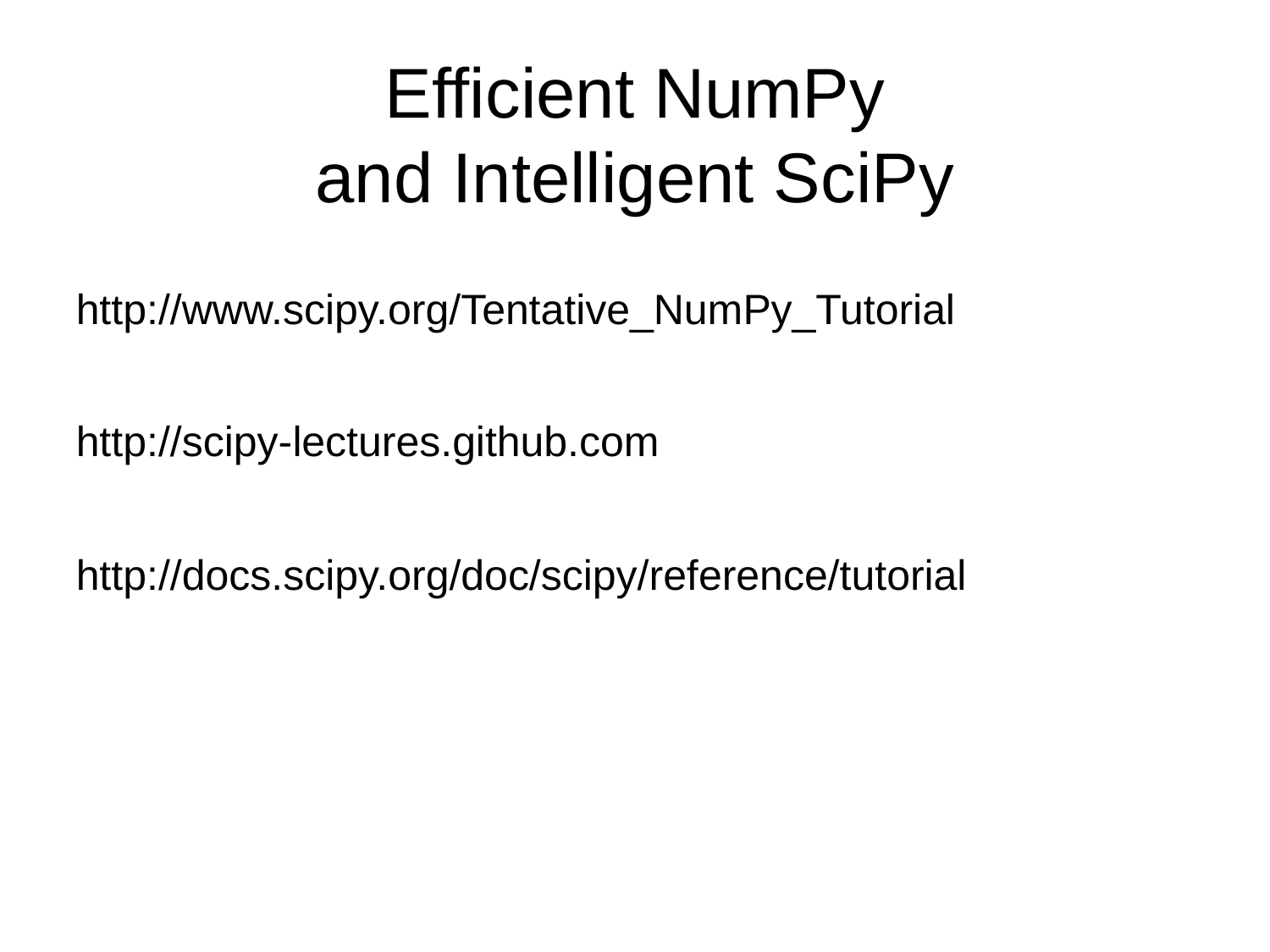

# Efficient NumPy and Intelligent SciPy
http://www.scipy.org/Tentative_NumPy_Tutorial
http://scipy-lectures.github.com
http://docs.scipy.org/doc/scipy/reference/tutorial